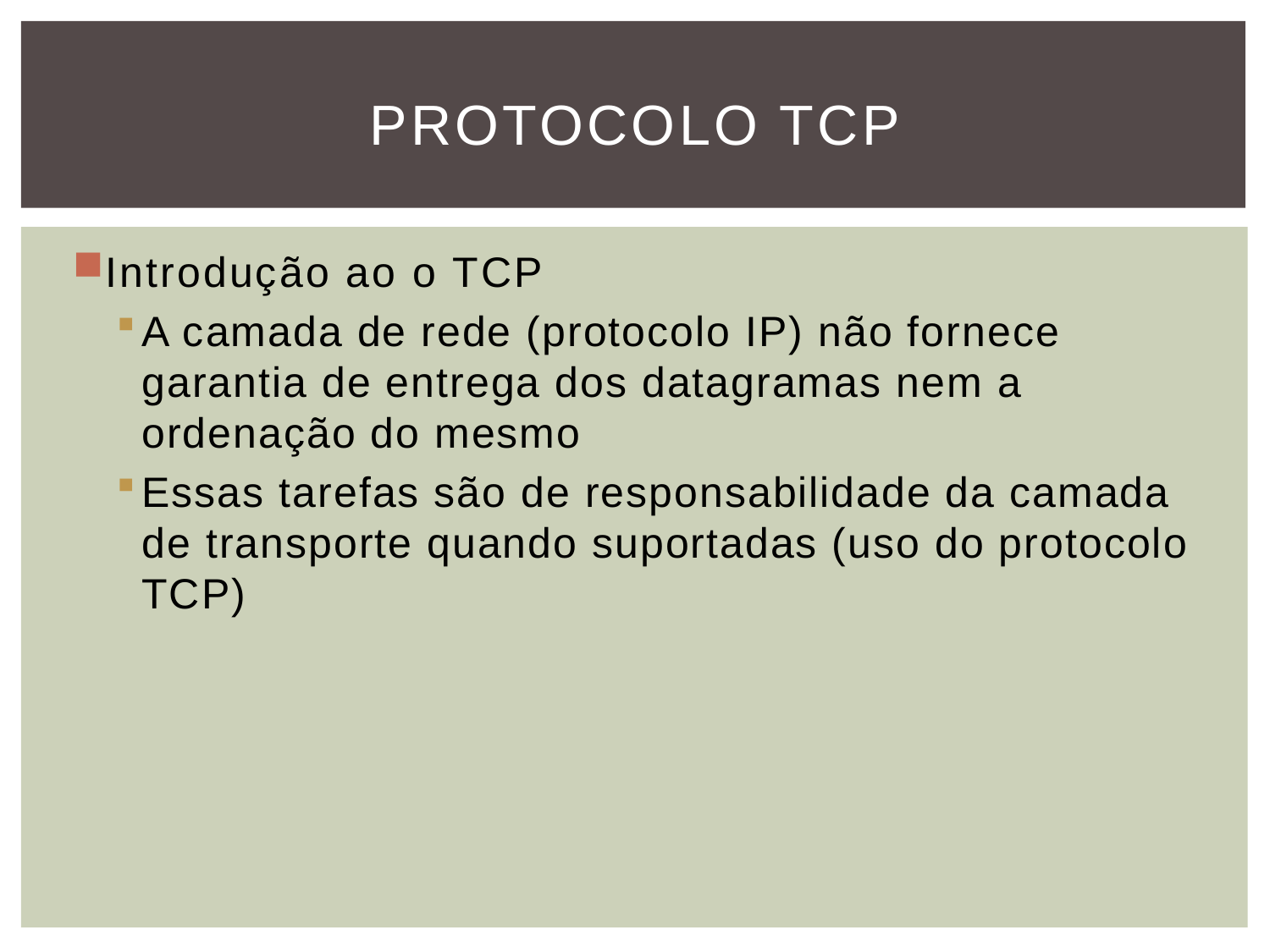

# PROTOCOLO TCP
Introdução ao o TCP
A camada de rede (protocolo IP) não fornece garantia de entrega dos datagramas nem a ordenação do mesmo
Essas tarefas são de responsabilidade da camada de transporte quando suportadas (uso do protocolo TCP)